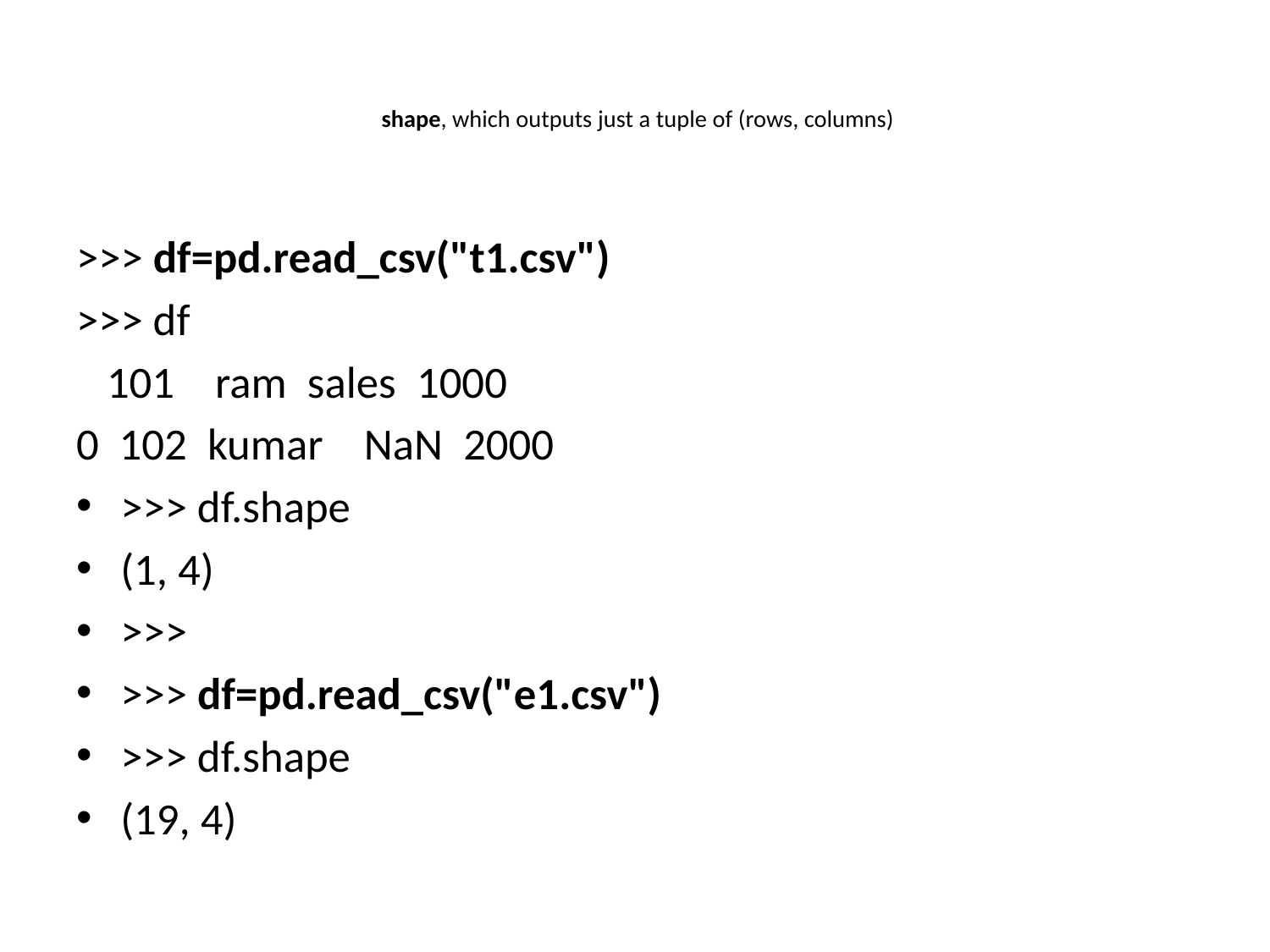

# shape, which outputs just a tuple of (rows, columns)
>>> df=pd.read_csv("t1.csv")
>>> df
   101    ram  sales  1000
0  102  kumar    NaN  2000
>>> df.shape
(1, 4)
>>>
>>> df=pd.read_csv("e1.csv")
>>> df.shape
(19, 4)